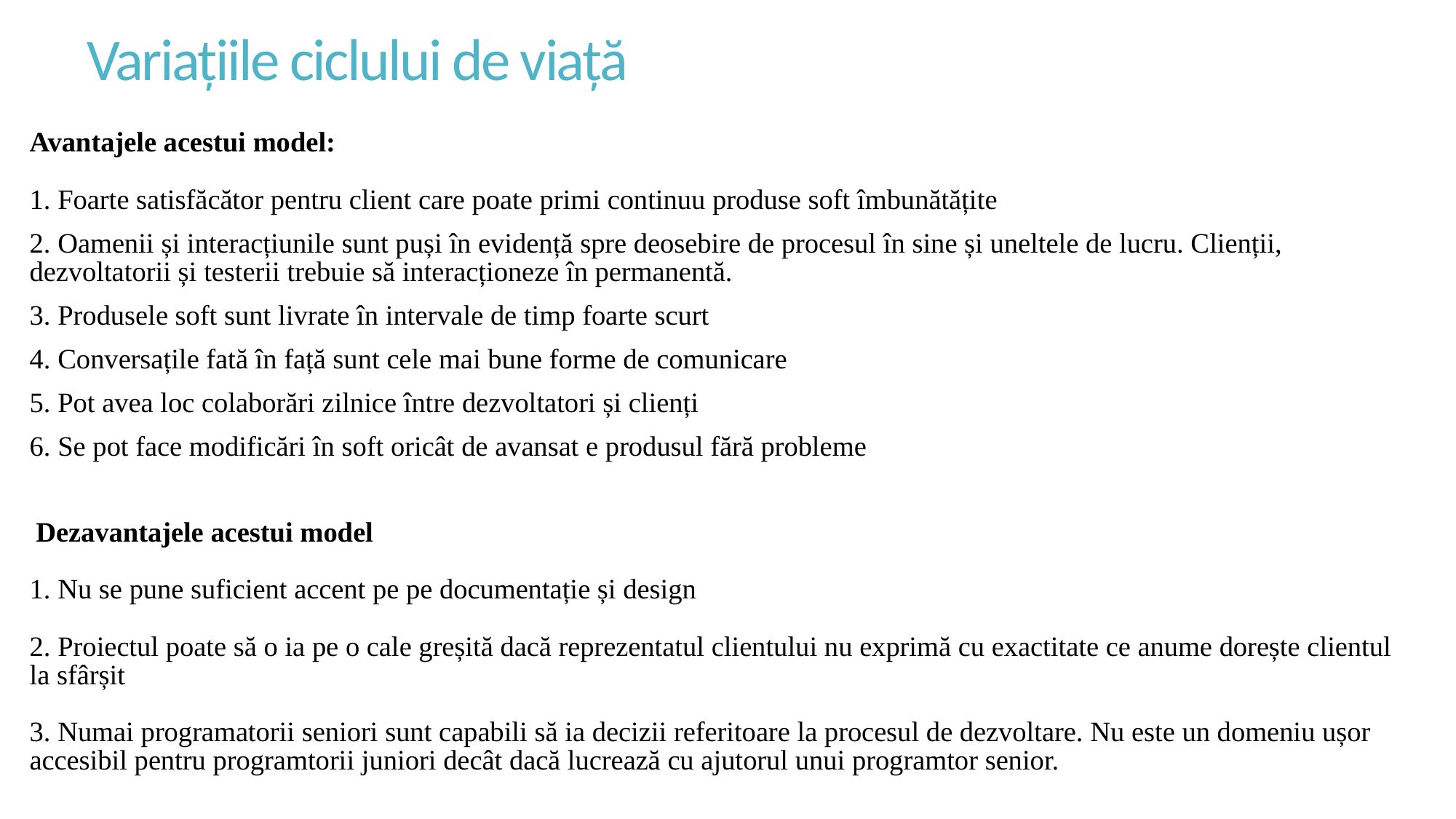

# Variațiile ciclului de viață
Avantajele acestui model:
1. Foarte satisfăcător pentru client care poate primi continuu produse soft îmbunătățite
2. Oamenii și interacțiunile sunt puși în evidență spre deosebire de procesul în sine și uneltele de lucru. Clienții, dezvoltatorii și testerii trebuie să interacționeze în permanentă.
3. Produsele soft sunt livrate în intervale de timp foarte scurt
4. Conversațile fată în față sunt cele mai bune forme de comunicare
5. Pot avea loc colaborări zilnice între dezvoltatori și clienți
6. Se pot face modificări în soft oricât de avansat e produsul fără probleme
 Dezavantajele acestui model
1. Nu se pune suficient accent pe pe documentație și design
2. Proiectul poate să o ia pe o cale greșită dacă reprezentatul clientului nu exprimă cu exactitate ce anume dorește clientul la sfârșit
3. Numai programatorii seniori sunt capabili să ia decizii referitoare la procesul de dezvoltare. Nu este un domeniu ușor accesibil pentru programtorii juniori decât dacă lucrează cu ajutorul unui programtor senior.